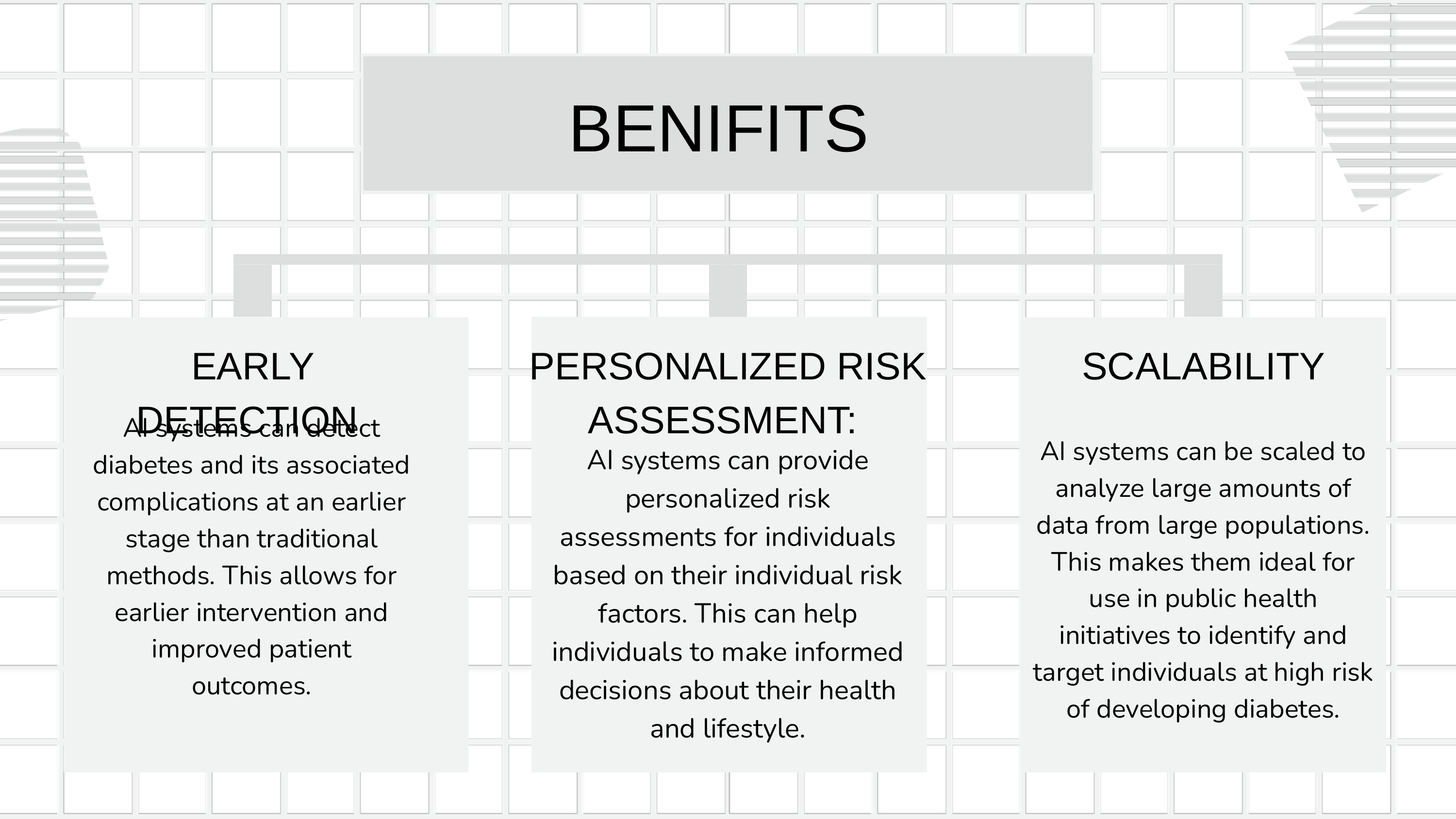

BENIFITS

EARLY DETECTION
PERSONALIZED RISK ASSESSMENT:
SCALABILITY
AI systems can detect diabetes and its associated complications at an earlier stage than traditional methods. This allows for earlier intervention and improved patient outcomes.
AI systems can be scaled to analyze large amounts of data from large populations. This makes them ideal for use in public health initiatives to identify and target individuals at high risk of developing diabetes.
AI systems can provide personalized risk assessments for individuals based on their individual risk factors. This can help individuals to make informed decisions about their health and lifestyle.